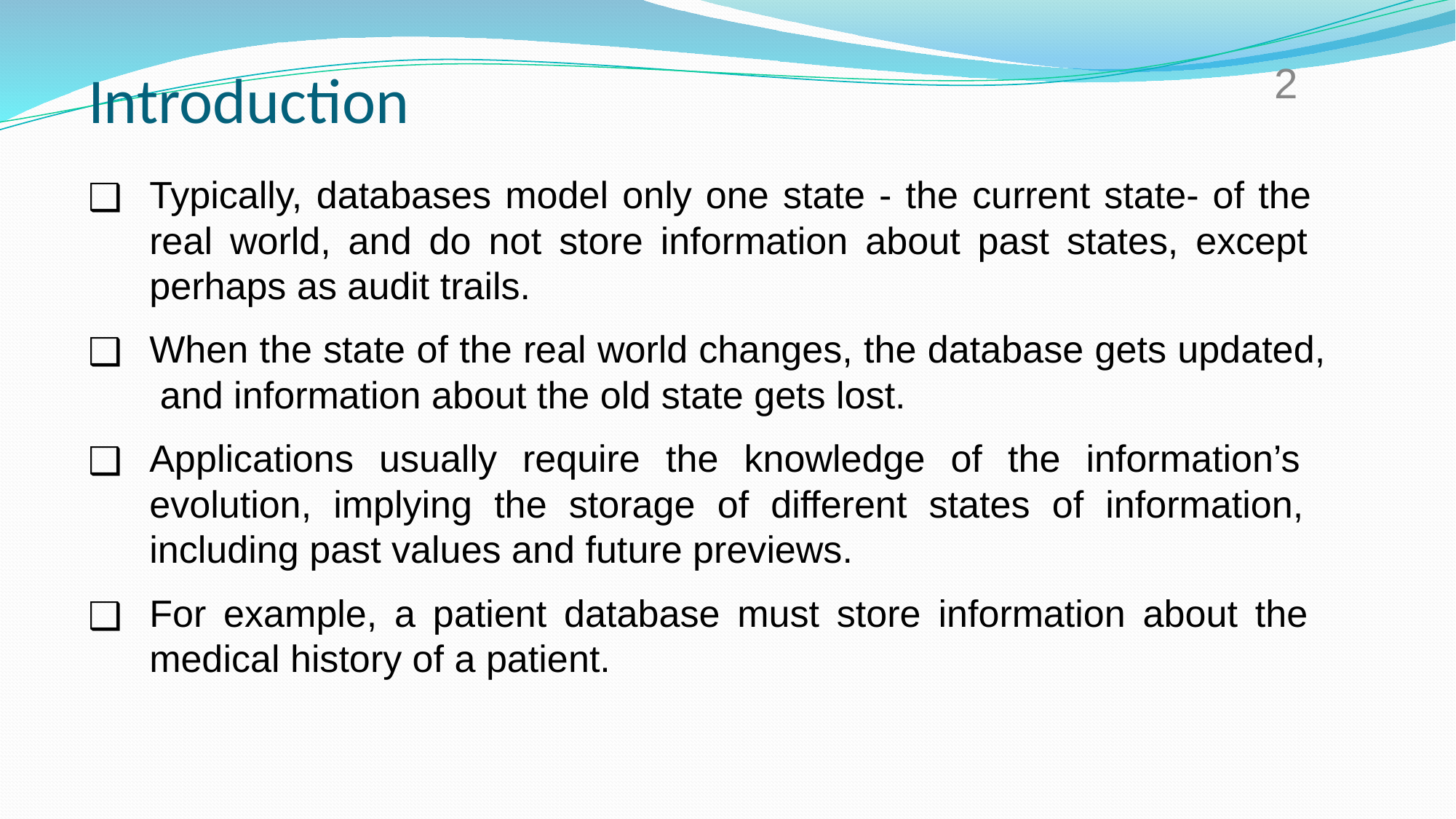

2
# Introduction
Typically, databases model only one state - the current state- of the  real world, and do not store information about past states, except  perhaps as audit trails.
When the state of the real world changes, the database gets updated,  and information about the old state gets lost.
Applications usually require the knowledge of the information’s  evolution, implying the storage of different states of information,  including past values and future previews.
For example, a patient database must store information about the  medical history of a patient.